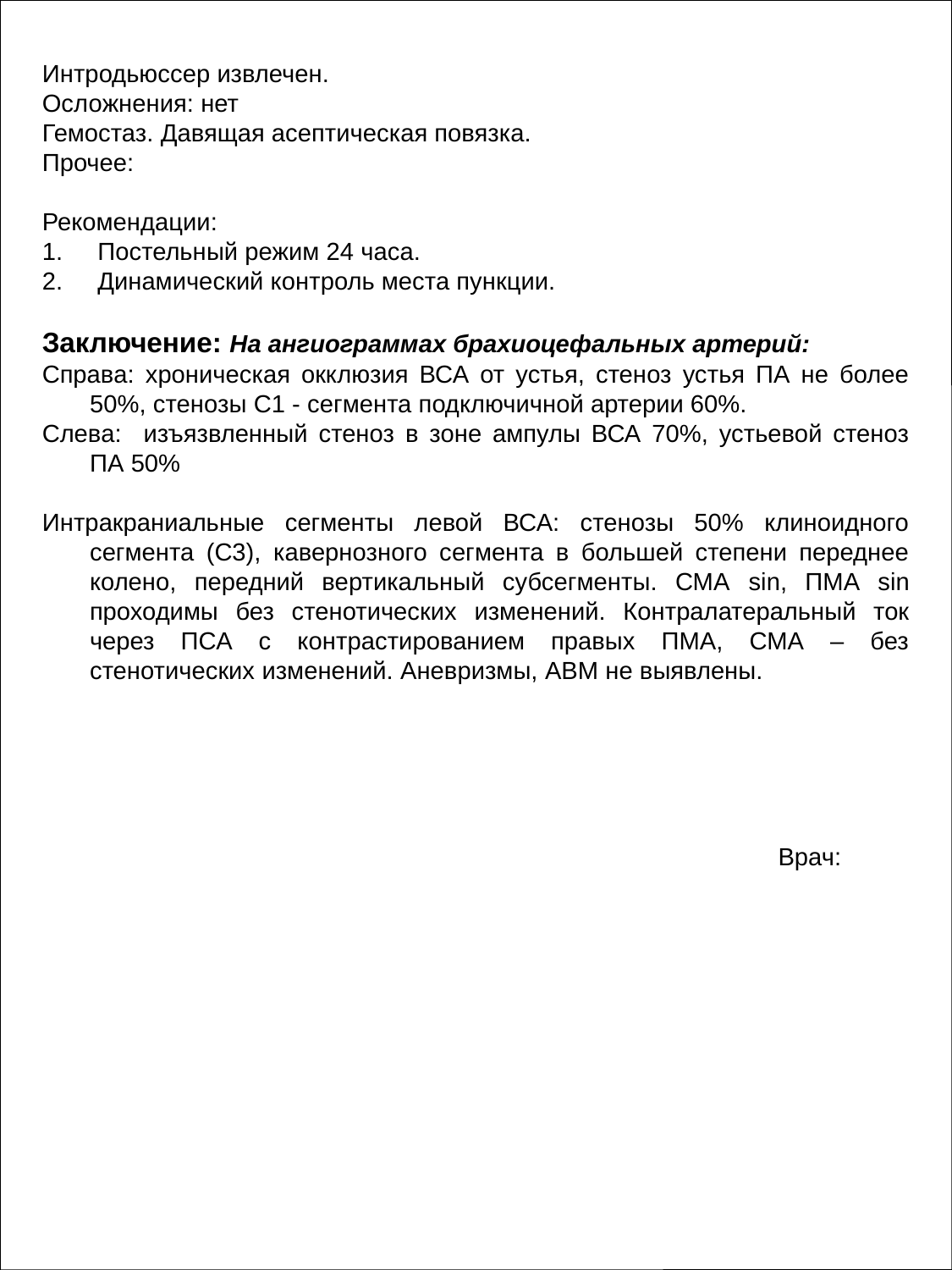

Интродьюссер извлечен.
Осложнения: нет
Гемостаз. Давящая асептическая повязка.
Прочее:

Рекомендации:
1.     Постельный режим 24 часа.
2.     Динамический контроль места пункции.

Заключение: На ангиограммах брахиоцефальных артерий:
Справа: хроническая окклюзия ВСА от устья, стеноз устья ПА не более 50%, стенозы С1 - сегмента подключичной артерии 60%.
Слева:  изъязвленный стеноз в зоне ампулы ВСА 70%, устьевой стеноз ПА 50%
Интракраниальные сегменты левой ВСА: стенозы 50% клиноидного сегмента (С3), кавернозного сегмента в большей степени переднее колено, передний вертикальный субсегменты. СМА sin, ПМА sin проходимы без стенотических изменений. Контралатеральный ток через ПСА с контрастированием правых ПМА, СМА – без стенотических изменений. Аневризмы, АВМ не выявлены.

Врач: